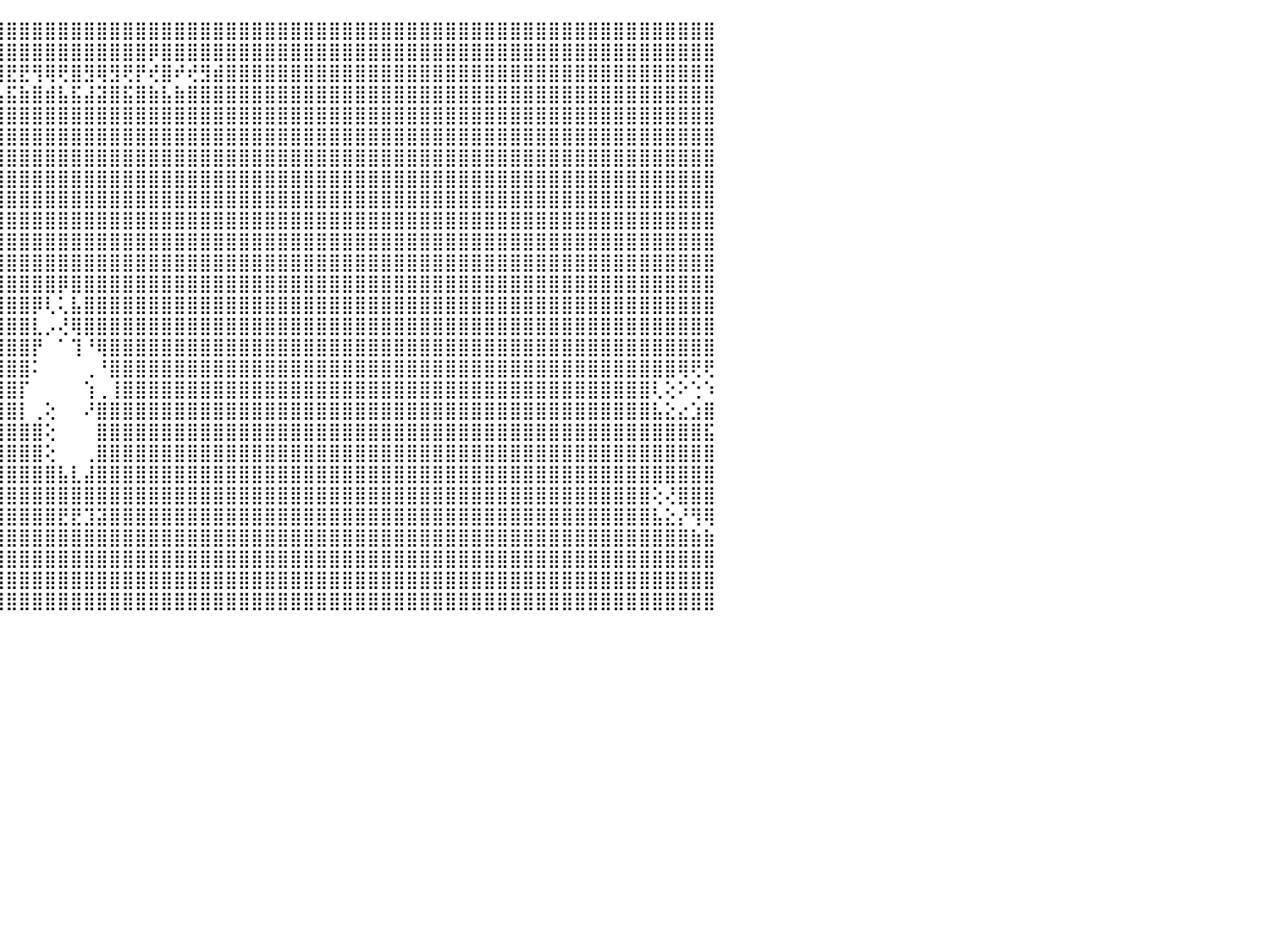

⣿⣿⣿⣿⣿⣿⣿⣿⣿⣿⣿⣿⣿⣿⣿⣿⣿⣿⣿⣿⣿⣿⣿⣿⣿⣿⣿⣿⣿⣿⣿⣿⣿⣿⣿⣿⣿⣿⣿⣿⣿⣿⣿⣿⣿⣿⣿⣿⣿⣿⣿⣿⣿⣿⣿⣿⣿⣿⣿⣿⣿⣿⣿⣿⣿⣿⣿⣿⣿⣿⣿⣿⣿⣿⣿⣿⣿⣿⣿⣿⣿⣿⣿⣿⣿⣿⣿⣿⣿⣿⣿⣿⣿⣿⣿⣿⣿⣿⣿⣿⠀
⣿⣿⣿⣿⣿⣿⣿⣿⣿⣿⣿⣿⣿⣿⣿⣿⣿⣿⣿⣿⣿⣿⣿⣿⣿⣿⣿⣿⣿⣿⣿⣿⣿⣿⣿⣿⣿⣿⣿⢿⣿⣿⣿⣿⣿⣿⣿⣿⣿⣿⣿⣿⣿⣿⣿⣿⡿⣿⣿⣿⣿⣿⣿⣿⣿⣿⣿⣿⣿⣿⣿⣿⣿⣿⣿⣿⣿⣿⣿⣿⣿⣿⣿⣿⣿⣿⣿⣿⣿⣿⣿⣿⣿⣿⣿⣿⣿⣿⣿⣿⠀
⣿⣿⣿⣿⣿⣿⣟⣿⡿⢻⣻⢿⢿⣿⣟⡿⣿⢿⢟⡿⢿⣟⣟⢿⢿⢟⡻⡟⣟⡿⣿⣿⢿⡿⣿⡿⢞⣿⣾⢻⢺⢟⡞⣟⣿⣟⣟⢻⢿⢟⣿⣻⢿⣻⢟⡟⢞⣿⠞⢞⣻⣾⣿⣿⣿⣿⣿⣿⣿⣿⣿⣿⣿⣿⣿⣿⣿⣿⣿⣿⣿⣿⣿⣿⣿⣿⣿⣿⣿⣿⣿⣿⣿⣿⣿⣿⣿⣿⣿⣿⠀
⣿⣿⣿⣿⣿⣿⣼⣿⣷⣾⣯⣮⣵⣷⣽⣵⣿⣽⣿⣯⣧⣿⣿⣿⣿⣾⣽⣷⣿⣵⣿⣽⣽⣯⣿⣷⣵⣿⣧⣿⣼⣾⣯⣾⣧⣯⣷⣿⣾⣧⣯⣼⣽⣿⣯⣿⣷⣧⣷⣿⣿⣿⣿⣿⣿⣿⣿⣿⣿⣿⣿⣿⣿⣿⣿⣿⣿⣿⣿⣿⣿⣿⣿⣿⣿⣿⣿⣿⣿⣿⣿⣿⣿⣿⣿⣿⣿⣿⣿⣿⠀
⣿⣿⣿⣿⣿⣿⣿⣿⣿⣿⣿⣿⣿⣿⣿⣿⣿⣿⣿⣿⣿⣿⣿⣿⣿⣿⣿⣿⣿⣿⣿⣿⣿⣿⣿⣿⣿⣿⣿⣿⣿⣿⣿⣿⣿⣿⣿⣿⣿⣿⣿⣿⣿⣿⣿⣿⣿⣿⣿⣿⣿⣿⣿⣿⣿⣿⣿⣿⣿⣿⣿⣿⣿⣿⣿⣿⣿⣿⣿⣿⣿⣿⣿⣿⣿⣿⣿⣿⣿⣿⣿⣿⣿⣿⣿⣿⣿⣿⣿⣿⠀
⣿⣿⣿⣿⣿⣿⣿⣿⣿⣿⣿⣿⣿⣿⣿⣿⣿⣿⣿⣿⣿⣿⣿⣿⣿⣿⣿⣿⣿⣿⣿⣿⣿⣿⣿⣿⣿⣿⣿⣿⣿⣿⣿⣿⣿⣿⣿⣿⣿⣿⣿⣿⣿⣿⣿⣿⣿⣿⣿⣿⣿⣿⣿⣿⣿⣿⣿⣿⣿⣿⣿⣿⣿⣿⣿⣿⣿⣿⣿⣿⣿⣿⣿⣿⣿⣿⣿⣿⣿⣿⣿⣿⣿⣿⣿⣿⣿⣿⣿⣿⠀
⣿⣿⣿⣿⣿⣿⣿⣿⣿⣿⣿⣿⣿⣿⣿⣿⣿⣿⣿⣿⣿⣿⣿⣿⣿⣿⣿⣿⣿⣿⣿⣿⣿⣿⣿⣿⣿⣿⣿⣿⣿⣿⣿⣿⣿⣿⣿⣿⣿⣿⣿⣿⣿⣿⣿⣿⣿⣿⣿⣿⣿⣿⣿⣿⣿⣿⣿⣿⣿⣿⣿⣿⣿⣿⣿⣿⣿⣿⣿⣿⣿⣿⣿⣿⣿⣿⣿⣿⣿⣿⣿⣿⣿⣿⣿⣿⣿⣿⣿⣿⠀
⣿⣿⣿⣿⣿⣿⣿⣿⣿⣿⣿⣿⣿⣿⣿⣿⣿⣿⣿⣿⣿⣿⣿⣿⣿⣿⣿⣿⣿⣿⣿⣿⣿⣿⣿⣿⣿⣿⣿⣿⣿⣿⣿⣿⣿⣿⣿⣿⣿⣿⣿⣿⣿⣿⣿⣿⣿⣿⣿⣿⣿⣿⣿⣿⣿⣿⣿⣿⣿⣿⣿⣿⣿⣿⣿⣿⣿⣿⣿⣿⣿⣿⣿⣿⣿⣿⣿⣿⣿⣿⣿⣿⣿⣿⣿⣿⣿⣿⣿⣿⠀
⣿⣿⣿⣿⣿⣿⣿⣿⣿⣿⣿⣿⣿⣿⣿⣿⣿⣿⣿⣿⣿⣿⣿⣿⣿⣿⣿⣿⣿⣿⣿⣿⣿⣿⣿⣿⣿⣿⣿⣿⣿⣿⣿⣿⣿⣿⣿⣿⣿⣿⣿⣿⣿⣿⣿⣿⣿⣿⣿⣿⣿⣿⣿⣿⣿⣿⣿⣿⣿⣿⣿⣿⣿⣿⣿⣿⣿⣿⣿⣿⣿⣿⣿⣿⣿⣿⣿⣿⣿⣿⣿⣿⣿⣿⣿⣿⣿⣿⣿⣿⠀
⣿⣿⣿⣿⣿⣿⣿⣿⣿⣿⣿⣿⣿⣿⣿⣿⣿⣿⣿⣿⣿⣿⣿⣿⣿⣿⣿⣿⣿⣿⣿⣿⣿⣿⣿⣿⣿⣿⣿⣿⣿⣿⣿⣿⣿⣿⣿⣿⣿⣿⣿⣿⣿⣿⣿⣿⣿⣿⣿⣿⣿⣿⣿⣿⣿⣿⣿⣿⣿⣿⣿⣿⣿⣿⣿⣿⣿⣿⣿⣿⣿⣿⣿⣿⣿⣿⣿⣿⣿⣿⣿⣿⣿⣿⣿⣿⣿⣿⣿⣿⠀
⣿⣿⣿⣿⣿⣿⣿⣿⣿⣿⣿⣿⣿⣿⣿⣿⣿⣿⣿⣿⣿⣿⣿⣿⣿⣿⣿⣿⣿⣿⣿⣿⣿⣿⣿⣿⣿⣿⣿⣿⣿⣿⣿⣿⣿⣿⣿⣿⣿⣿⣿⣿⣿⣿⣿⣿⣿⣿⣿⣿⣿⣿⣿⣿⣿⣿⣿⣿⣿⣿⣿⣿⣿⣿⣿⣿⣿⣿⣿⣿⣿⣿⣿⣿⣿⣿⣿⣿⣿⣿⣿⣿⣿⣿⣿⣿⣿⣿⣿⣿⠀
⣿⣿⣿⣿⣿⣿⣿⣿⣿⣿⣿⣿⣿⣿⣿⣿⣿⣿⣿⣿⣿⣿⣿⣿⣿⣿⣿⣿⣿⣿⣿⣿⣿⣿⣿⣿⣿⣿⣿⣿⣿⣿⣿⣿⣿⣿⣿⣿⣿⣿⣿⣿⣿⣿⣿⣿⣿⣿⣿⣿⣿⣿⣿⣿⣿⣿⣿⣿⣿⣿⣿⣿⣿⣿⣿⣿⣿⣿⣿⣿⣿⣿⣿⣿⣿⣿⣿⣿⣿⣿⣿⣿⣿⣿⣿⣿⣿⣿⣿⣿⠀
⣿⣿⣿⣿⣿⣿⣿⣿⣿⣿⣿⣿⣿⣿⣿⣿⣿⣿⣿⣿⣿⣿⣿⣿⣿⣿⣿⣿⣿⣿⣿⣿⣿⣿⣿⣿⣿⣿⣿⣿⣿⣿⣿⣿⣿⣿⣿⣿⣿⡿⣿⣿⣿⣿⣿⣿⣿⣿⣿⣿⣿⣿⣿⣿⣿⣿⣿⣿⣿⣿⣿⣿⣿⣿⣿⣿⣿⣿⣿⣿⣿⣿⣿⣿⣿⣿⣿⣿⣿⣿⣿⣿⣿⣿⣿⣿⣿⣿⣿⣿⠀
⣿⣿⣿⣿⣿⣿⣿⣿⣿⣿⣿⣿⣿⣿⣿⣿⣿⣿⣿⣿⣿⣿⣿⣿⣿⣿⣿⣿⣿⣿⣿⣿⣿⣿⣿⣿⣿⣿⣿⣿⣿⣿⣿⣿⣿⣿⣿⡿⢇⢅⣧⣿⣿⣿⣿⣿⣿⣿⣿⣿⣿⣿⣿⣿⣿⣿⣿⣿⣿⣿⣿⣿⣿⣿⣿⣿⣿⣿⣿⣿⣿⣿⣿⣿⣿⣿⣿⣿⣿⣿⣿⣿⣿⣿⣿⣿⣿⣿⣿⣿⠀
⣿⣿⣿⣿⣿⣿⣿⣿⣿⣿⣿⣿⣿⣿⣿⣿⣿⣿⣿⣿⣿⣿⣿⣿⣿⣿⣿⣿⣿⣿⣿⣿⣿⣿⣿⣿⣿⣿⣿⣿⣿⣿⣿⣿⣿⣿⣿⣇⡠⢜⢿⣿⣿⣿⣿⣿⣿⣿⣿⣿⣿⣿⣿⣿⣿⣿⣿⣿⣿⣿⣿⣿⣿⣿⣿⣿⣿⣿⣿⣿⣿⣿⣿⣿⣿⣿⣿⣿⣿⣿⣿⣿⣿⣿⣿⣿⣿⣿⣿⣿⠀
⣿⣿⣿⣿⣿⣿⣿⣿⣿⣿⣿⣿⣿⣿⣿⣿⣿⣿⣿⣿⣿⣿⣿⣿⣿⣿⣿⣿⣿⣿⣿⣿⣿⣿⣿⣿⣿⣿⣿⣿⣿⣿⣿⣿⣿⣿⣿⡟⠀⠁⢹⠘⢿⣿⣿⣿⣿⣿⣿⣿⣿⣿⣿⣿⣿⣿⣿⣿⣿⣿⣿⣿⣿⣿⣿⣿⣿⣿⣿⣿⣿⣿⣿⣿⣿⣿⣿⣿⣿⣿⣿⣿⣿⣿⣿⣿⣿⣿⣿⣿⠀
⣿⣿⣿⣿⣿⣿⣿⣿⣿⣿⣿⣿⣿⣿⣿⣿⣿⣿⣿⣿⣿⣿⣿⣿⣿⣿⣿⣿⣿⣿⣿⣿⣿⣿⣿⣿⣿⣿⣿⣿⣿⣿⣿⣿⣿⣿⣿⠅⠀⠀⠀⢀⠘⣿⣿⣿⣿⣿⣿⣿⣿⣿⣿⣿⣿⣿⣿⣿⣿⣿⣿⣿⣿⣿⣿⣿⣿⣿⣿⣿⣿⣿⣿⣿⣿⣿⣿⣿⣿⣿⣿⣿⣿⣿⣿⣿⣿⢿⢟⢟⠀
⣿⣿⣿⣿⣿⣿⣿⣿⣿⣿⣿⣿⣿⣿⣿⣿⣿⣿⣿⣿⣿⣿⣿⣿⣿⣿⣿⣿⣿⣿⣿⣿⣿⣿⣿⣿⣿⣿⣿⣿⣿⣿⣿⣿⣿⣿⡏⠀⠀⠀⠀⢱⢀⢸⣿⣿⣿⣿⣿⣿⣿⣿⣿⣿⣿⣿⣿⣿⣿⣿⣿⣿⣿⣿⣿⣿⣿⣿⣿⣿⣿⣿⣿⣿⣿⣿⣿⣿⣿⣿⣿⣿⣿⣿⣿⢇⢕⠕⢑⠱⠀
⣿⣿⣿⣿⣿⣿⣿⣿⣿⣿⣿⣿⣿⣿⣿⣿⣿⣿⣿⣿⣿⣿⣿⣿⣿⣿⣿⣿⣿⣿⣿⣿⣿⣿⣿⣿⣿⣿⣿⣿⣿⣿⣿⣿⣿⣿⡇⢀⢕⠀⠀⠜⣿⣿⣿⣿⣿⣿⣿⣿⣿⣿⣿⣿⣿⣿⣿⣿⣿⣿⣿⣿⣿⣿⣿⣿⣿⣿⣿⣿⣿⣿⣿⣿⣿⣿⣿⣿⣿⣿⣿⣿⣿⣿⣿⣧⣕⣔⣱⣿⠀
⣿⣿⣿⣿⣿⣿⣿⣿⣿⣿⣿⣿⣿⣿⣿⣿⣿⣿⣿⣿⣿⣿⣿⣿⣿⣿⣿⣿⣿⣿⣿⣿⣿⣿⣿⣿⣿⣿⣿⣿⣿⣿⣿⣿⣿⣿⣿⣿⢕⠀⠀⠀⣿⣿⣿⣿⣿⣿⣿⣿⣿⣿⣿⣿⣿⣿⣿⣿⣿⣿⣿⣿⣿⣿⣿⣿⣿⣿⣿⣿⣿⣿⣿⣿⣿⣿⣿⣿⣿⣿⣿⣿⣿⣿⣿⣿⣿⣿⣿⣯⠀
⣿⣿⣿⣿⣿⣿⣿⣿⣿⣿⣿⣿⣿⣿⣿⣿⣿⣿⣿⣿⣿⣿⣿⣿⣿⣿⣿⣿⣿⣿⣿⣿⣿⣿⣿⣿⣿⣿⣿⣿⣿⣿⣿⣿⣿⣿⣿⣿⢕⠀⠀⢀⣿⣿⣿⣿⣿⣿⣿⣿⣿⣿⣿⣿⣿⣿⣿⣿⣿⣿⣿⣿⣿⣿⣿⣿⣿⣿⣿⣿⣿⣿⣿⣿⣿⣿⣿⣿⣿⣿⣿⣿⣿⣿⣿⣿⣿⣿⣿⣿⠀
⣿⣿⣿⣿⣿⣿⣿⣿⣿⣿⣿⣿⣿⣿⣿⣿⣿⣿⣿⣿⣿⣿⣿⣿⣿⣿⣿⣿⣿⣿⣿⣿⣿⣿⣿⣿⣿⣿⣿⣿⣿⣿⣿⣿⣿⣿⣿⣿⣿⣧⣇⣼⣿⣿⣿⣿⣿⣿⣿⣿⣿⣿⣿⣿⣿⣿⣿⣿⣿⣿⣿⣿⣿⣿⣿⣿⣿⣿⣿⣿⣿⣿⣿⣿⣿⣿⣿⣿⣿⣿⣿⣿⣿⣿⣿⣿⣿⣿⣿⣿⠀
⣿⣿⣿⣿⣿⣿⣿⣿⣿⣿⣿⣿⣿⣿⣿⣿⣿⣿⣿⣿⣿⣿⣿⣿⣿⣿⣿⣿⣿⣿⣿⣿⣿⣿⣿⣿⣿⣿⣿⣿⣿⣿⣿⣿⣿⣿⣿⣿⣿⣿⣿⣿⣿⣿⣿⣿⣿⣿⣿⣿⣿⣿⣿⣿⣿⣿⣿⣿⣿⣿⣿⣿⣿⣿⣿⣿⣿⣿⣿⣿⣿⣿⣿⣿⣿⣿⣿⣿⣿⣿⣿⣿⣿⣿⣿⢕⢜⣿⣿⣿⠀
⣿⣿⣿⣿⣿⣿⣿⣿⣿⣿⣿⣿⣿⣿⣿⣿⣿⣿⣿⣿⣿⣿⣿⣿⣿⣿⣿⣿⣿⣿⣿⣿⣿⣿⣿⣿⣿⣿⣿⣿⣿⣿⣿⣿⣿⣿⣿⣿⣿⣟⣟⣹⣽⣿⣿⣿⣿⣿⣿⣿⣿⣿⣿⣿⣿⣿⣿⣿⣿⣿⣿⣿⣿⣿⣿⣿⣿⣿⣿⣿⣿⣿⣿⣿⣿⣿⣿⣿⣿⣿⣿⣿⣿⣿⣿⣧⣕⡜⢻⢿⠀
⣿⣿⣿⣿⣿⣿⣿⣿⣿⣿⣿⣿⣿⣿⣿⣿⣿⣿⣿⣿⣿⣿⣿⣿⣿⣿⣿⣿⣿⣿⣿⣿⣿⣿⣿⣿⣿⣿⣿⣿⣿⣿⣿⣿⣿⣿⣿⣿⣿⣿⣿⣿⣿⣿⣿⣿⣿⣿⣿⣿⣿⣿⣿⣿⣿⣿⣿⣿⣿⣿⣿⣿⣿⣿⣿⣿⣿⣿⣿⣿⣿⣿⣿⣿⣿⣿⣿⣿⣿⣿⣿⣿⣿⣿⣿⣿⣿⣿⣷⣷⠀
⣿⣿⣿⣿⣿⣿⣿⣿⣿⣿⣿⣿⣿⣿⣿⣿⣿⣿⣿⣿⣿⣿⣿⣿⣿⣿⣿⣿⣿⣿⣿⣿⣿⣿⣿⣿⣿⣿⣿⣿⣿⣿⣿⣿⣿⣿⣿⣿⣿⣿⣿⣿⣿⣿⣿⣿⣿⣿⣿⣿⣿⣿⣿⣿⣿⣿⣿⣿⣿⣿⣿⣿⣿⣿⣿⣿⣿⣿⣿⣿⣿⣿⣿⣿⣿⣿⣿⣿⣿⣿⣿⣿⣿⣿⣿⣿⣿⣿⣿⣿⠀
⣿⣿⣿⣿⣿⣿⣿⣿⣿⣿⣿⣿⣿⣿⣿⣿⣿⣿⣿⣿⣿⣿⣿⣿⣿⣿⣿⣿⣿⣿⣿⣿⣿⣿⣿⣿⣿⣿⣿⣿⣿⣿⣿⣿⣿⣿⣿⣿⣿⣿⣿⣿⣿⣿⣿⣿⣿⣿⣿⣿⣿⣿⣿⣿⣿⣿⣿⣿⣿⣿⣿⣿⣿⣿⣿⣿⣿⣿⣿⣿⣿⣿⣿⣿⣿⣿⣿⣿⣿⣿⣿⣿⣿⣿⣿⣿⣿⣿⣿⣿⠀
⣿⣿⣿⣿⣿⣿⣿⣿⣿⣿⣿⣿⣿⣿⣿⣿⣿⣿⣿⣿⣿⣿⣿⣿⣿⣿⣿⣿⣿⣿⣿⣿⣿⣿⣿⣿⣿⣿⣿⣿⣿⣿⣿⣿⣿⣿⣿⣿⣿⣿⣿⣿⣿⣿⣿⣿⣿⣿⣿⣿⣿⣿⣿⣿⣿⣿⣿⣿⣿⣿⣿⣿⣿⣿⣿⣿⣿⣿⣿⣿⣿⣿⣿⣿⣿⣿⣿⣿⣿⣿⣿⣿⣿⣿⣿⣿⣿⣿⣿⣿⠀
⠀⠀⠀⠀⠀⠀⠀⠀⠀⠀⠀⠀⠀⠀⠀⠀⠀⠀⠀⠀⠀⠀⠀⠀⠀⠀⠀⠀⠀⠀⠀⠀⠀⠀⠀⠀⠀⠀⠀⠀⠀⠀⠀⠀⠀⠀⠀⠀⠀⠀⠀⠀⠀⠀⠀⠀⠀⠀⠀⠀⠀⠀⠀⠀⠀⠀⠀⠀⠀⠀⠀⠀⠀⠀⠀⠀⠀⠀⠀⠀⠀⠀⠀⠀⠀⠀⠀⠀⠀⠀⠀⠀⠀⠀⠀⠀⠀⠀⠀⠀⠀